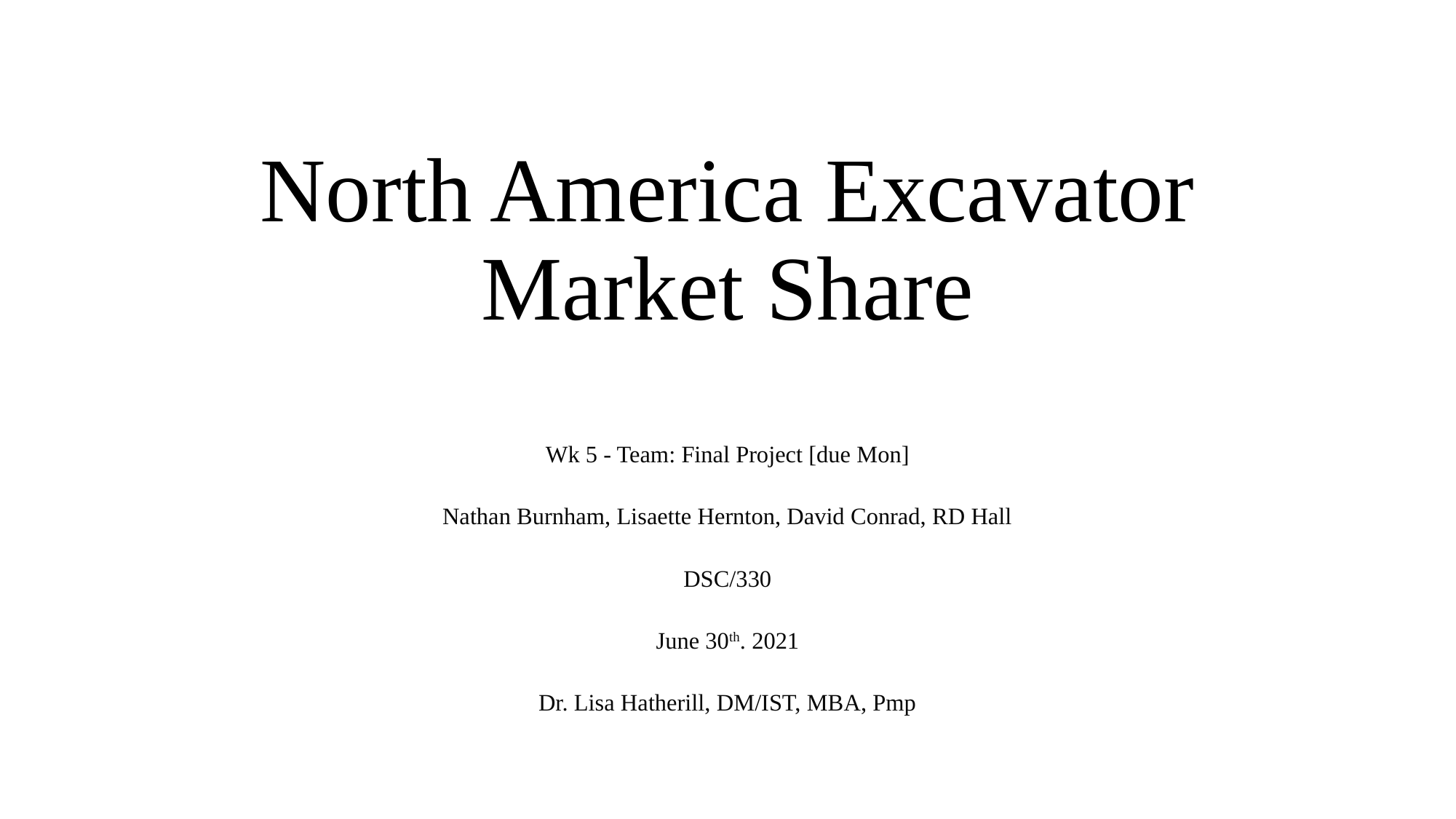

# North America Excavator Market Share
 
Wk 5 - Team: Final Project [due Mon]
Nathan Burnham, Lisaette Hernton, David Conrad, RD Hall
DSC/330
June 30th. 2021
Dr. Lisa Hatherill, DM/IST, MBA, Pmp